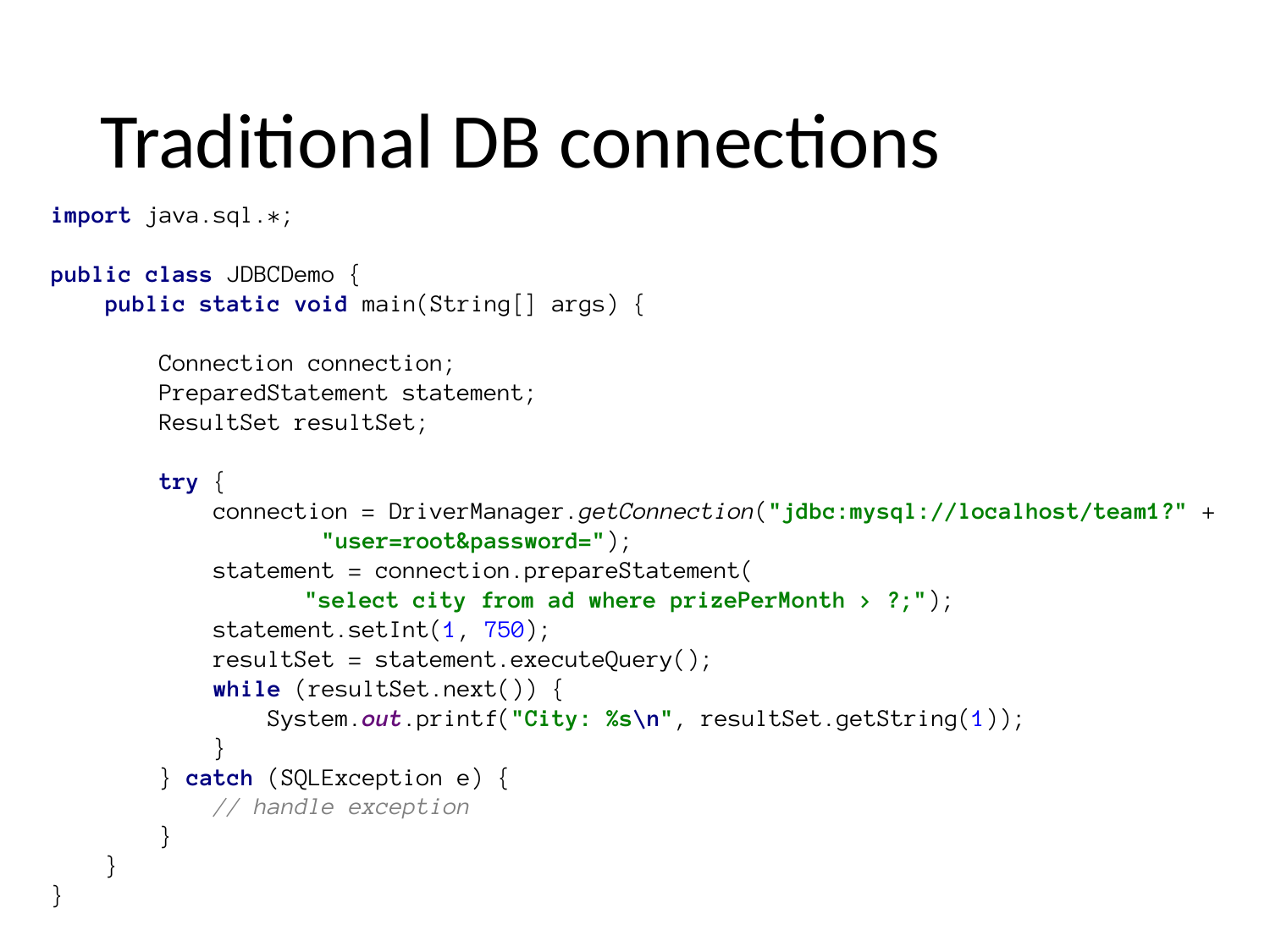

# Traditional DB connections
import java.sql.*;
public class JDBCDemo {
    public static void main(String[] args) {
        Connection connection;
        PreparedStatement statement;
        ResultSet resultSet;
        try {
            connection = DriverManager.getConnection("jdbc:mysql://localhost/team1?" +
                    "user=root&password=");
            statement = connection.prepareStatement(
		"select city from ad where prizePerMonth > ?;");
            statement.setInt(1, 750);
            resultSet = statement.executeQuery();
            while (resultSet.next()) {
                System.out.printf("City: %s\n", resultSet.getString(1));
            }
        } catch (SQLException e) {
            // handle exception
        }
    }
}